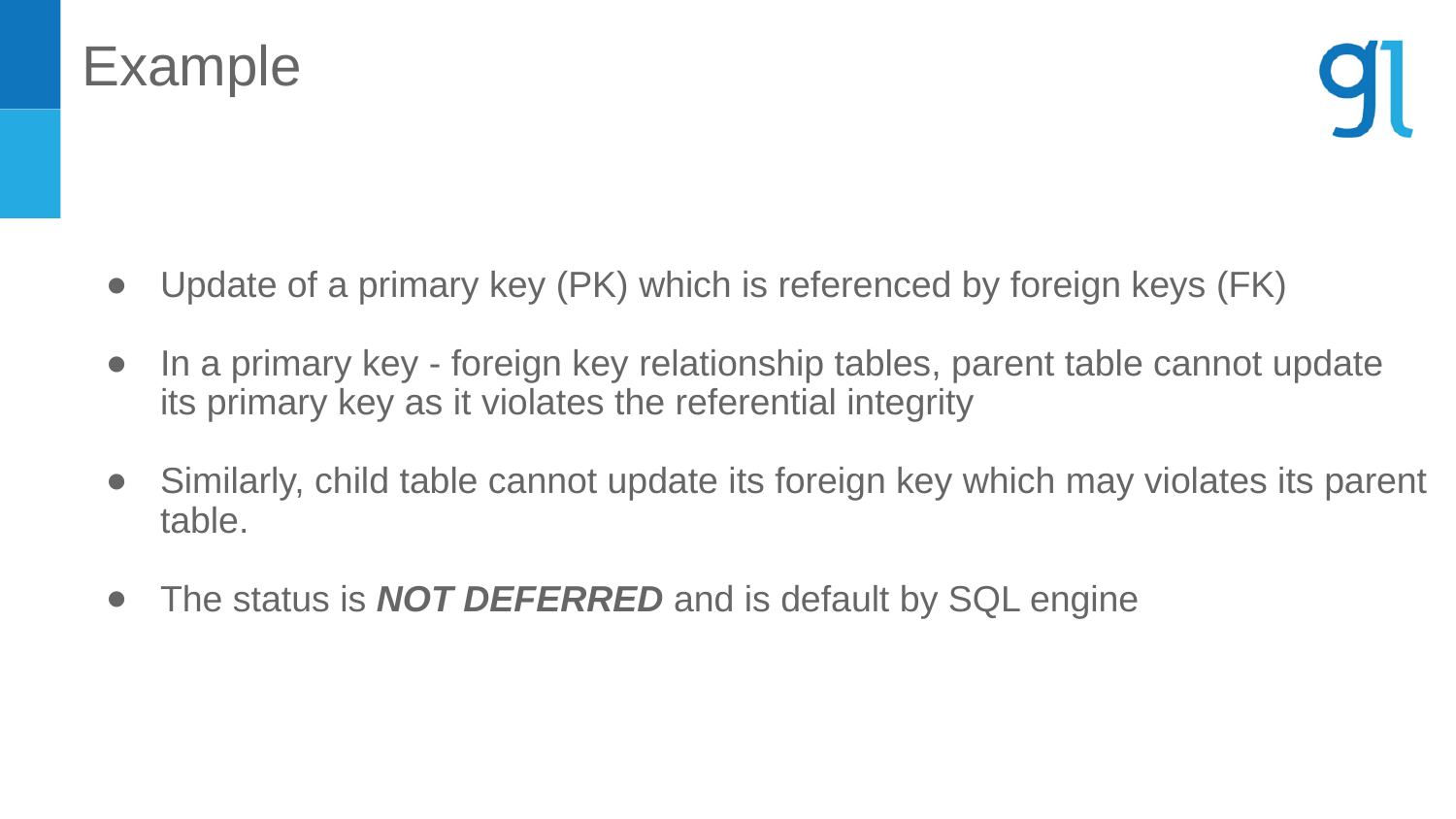

Example

Update of a primary key (PK) which is referenced by foreign keys (FK)

In a primary key - foreign key relationship tables, parent table cannot update its primary key as it violates the referential integrity

Similarly, child table cannot update its foreign key which may violates its parent table.

The status is NOT DEFERRED and is default by SQL engine